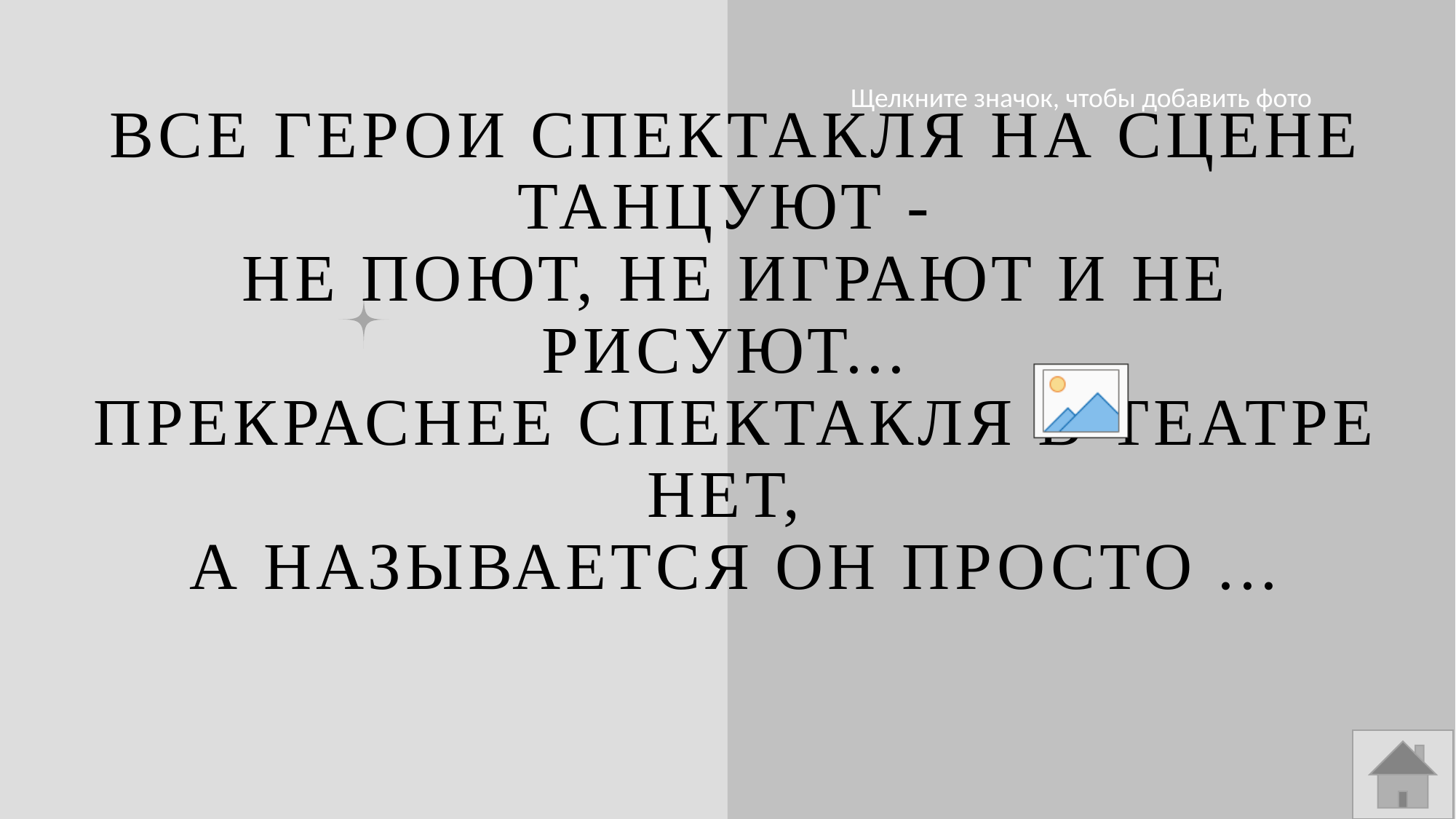

# Все герои спектакля на сцене танцуют -  Не поют, не играют и не рисуют...  Прекраснее спектакля в театре нет,  А называется он просто ...